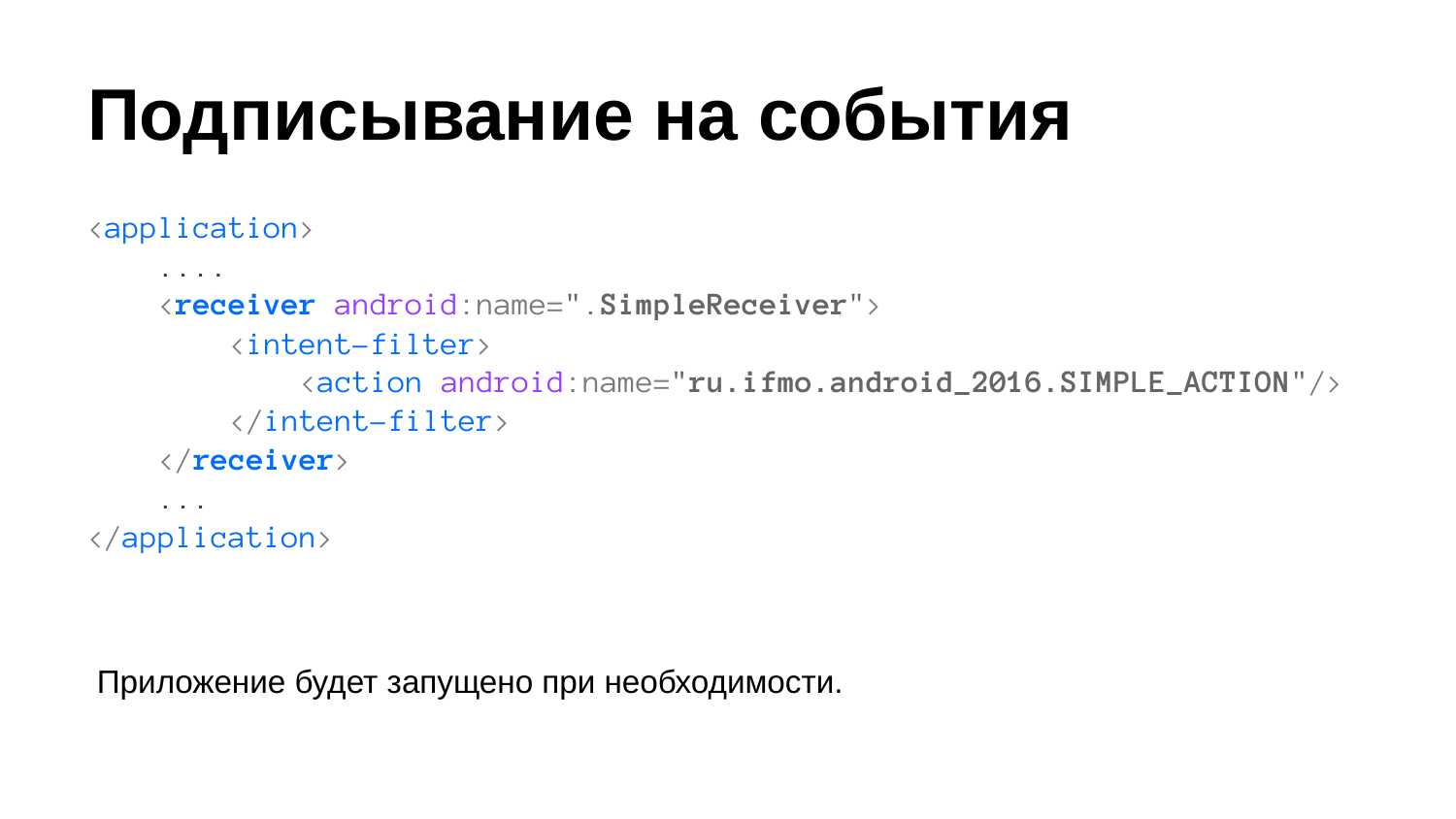

# Подписывание на события
<application>
    ....
    <receiver android:name=".SimpleReceiver">
        <intent-filter>
            <action android:name="ru.ifmo.android_2016.SIMPLE_ACTION"/>
        </intent-filter>
    </receiver>
    ...
</application>

Приложение будет запущено при необходимости.